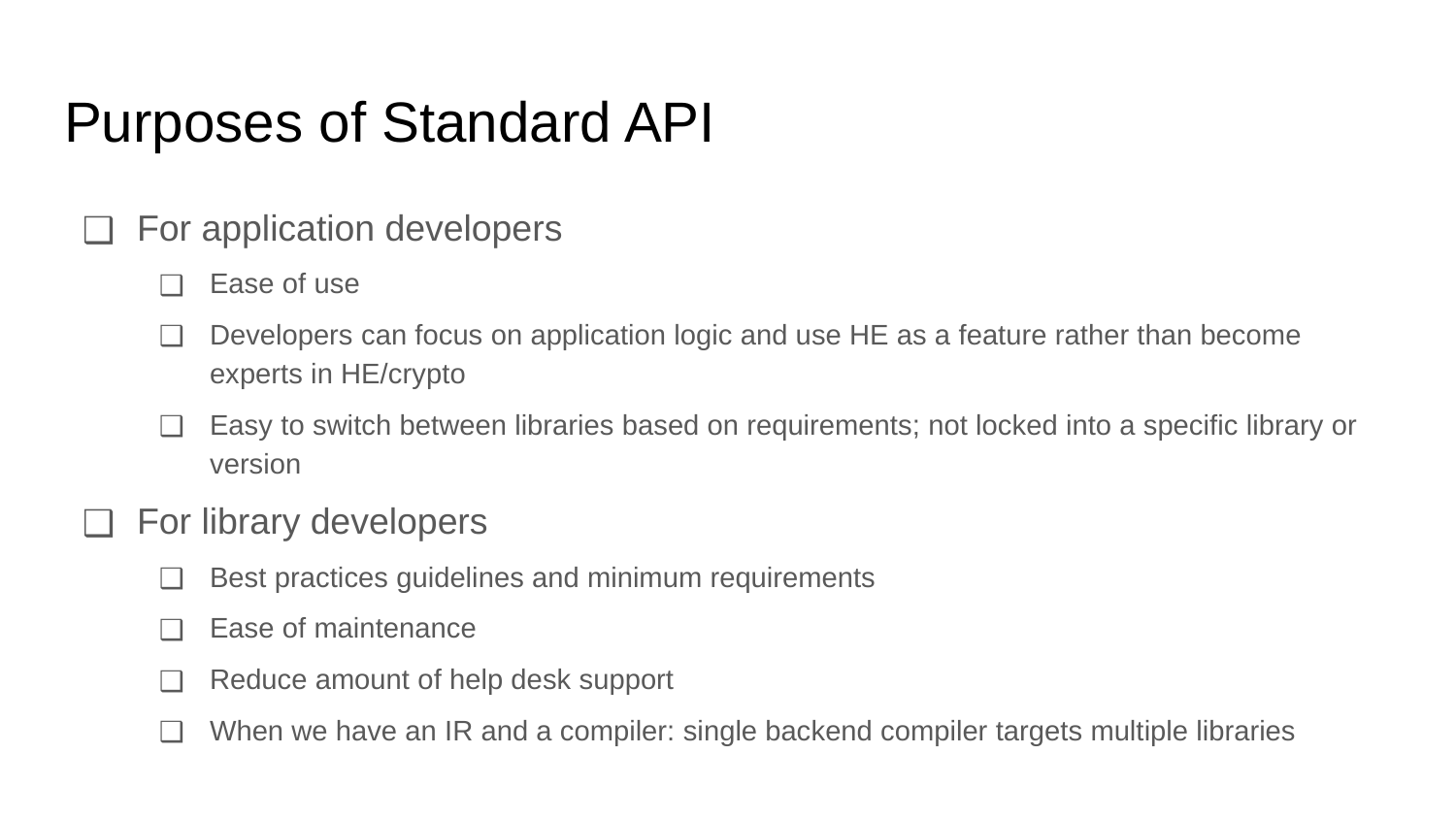

# Purposes of Standard API
For application developers
Ease of use
Developers can focus on application logic and use HE as a feature rather than become experts in HE/crypto
Easy to switch between libraries based on requirements; not locked into a specific library or version
For library developers
Best practices guidelines and minimum requirements
Ease of maintenance
Reduce amount of help desk support
When we have an IR and a compiler: single backend compiler targets multiple libraries